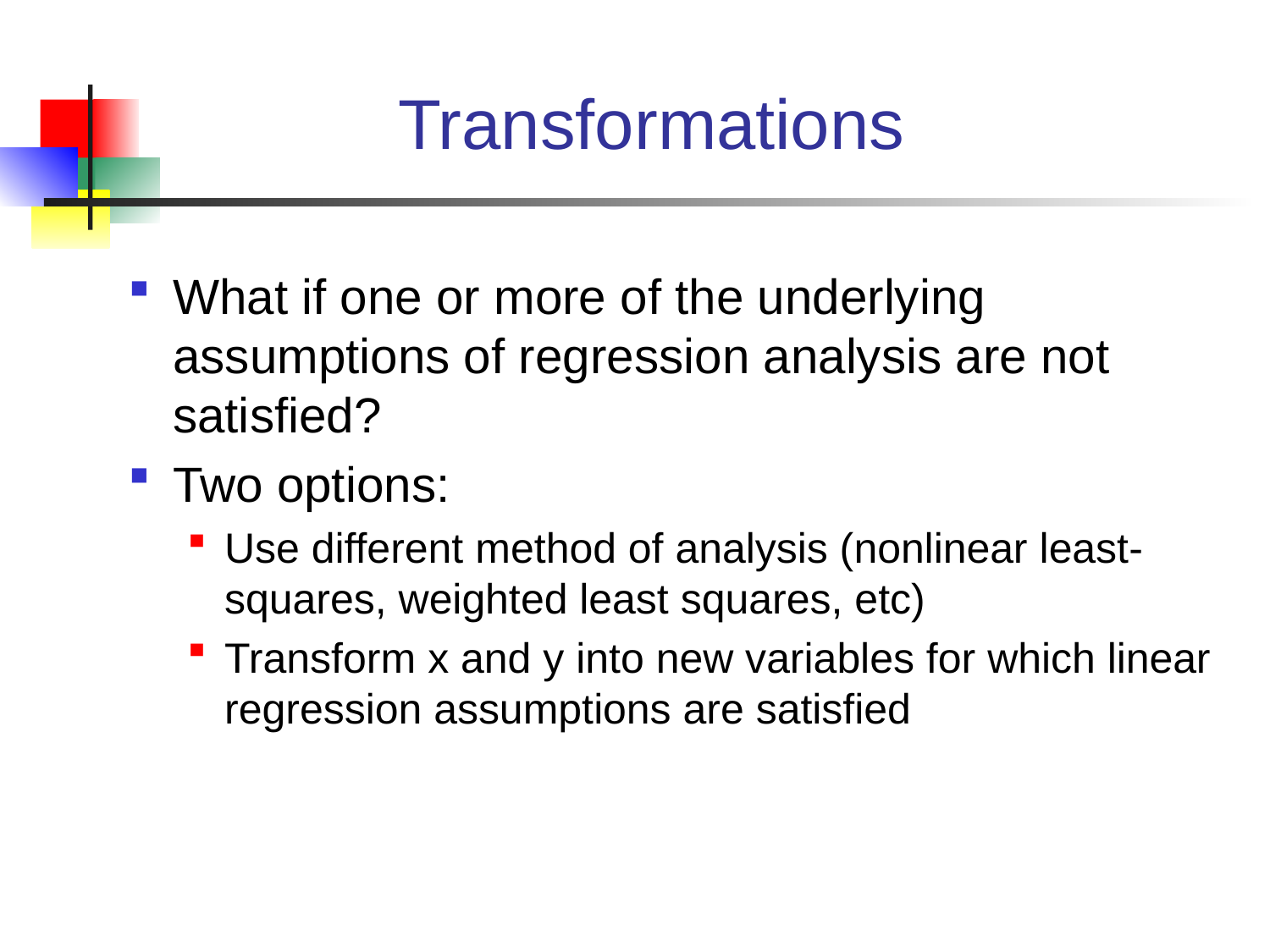

# Transformations
What if one or more of the underlying assumptions of regression analysis are not satisfied?
Two options:
Use different method of analysis (nonlinear least-squares, weighted least squares, etc)
Transform x and y into new variables for which linear regression assumptions are satisfied